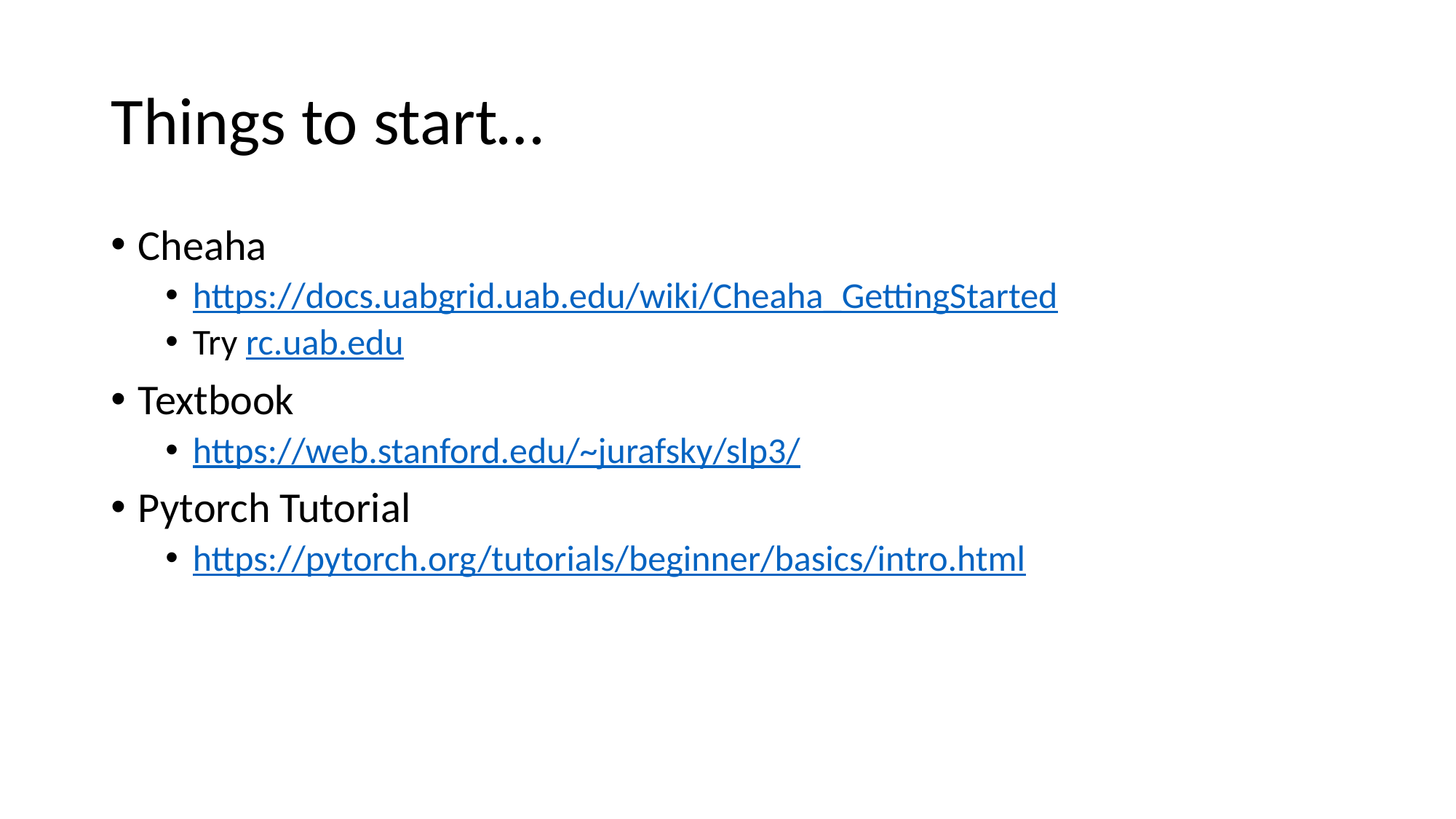

# Things to start…
Cheaha
https://docs.uabgrid.uab.edu/wiki/Cheaha_GettingStarted
Try rc.uab.edu
Textbook
https://web.stanford.edu/~jurafsky/slp3/
Pytorch Tutorial
https://pytorch.org/tutorials/beginner/basics/intro.html